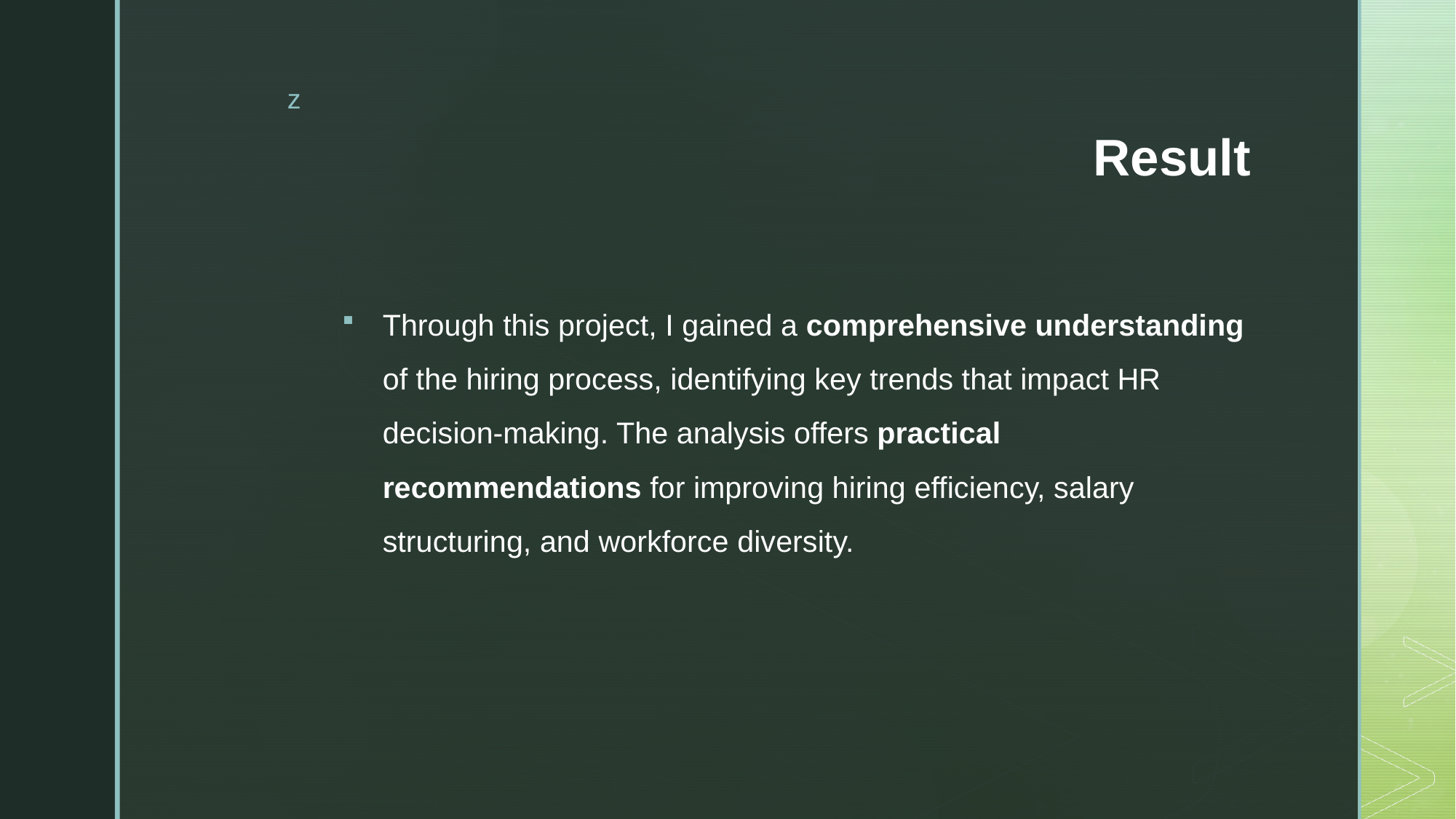

# Result
Through this project, I gained a comprehensive understanding of the hiring process, identifying key trends that impact HR decision-making. The analysis offers practical recommendations for improving hiring efficiency, salary structuring, and workforce diversity.